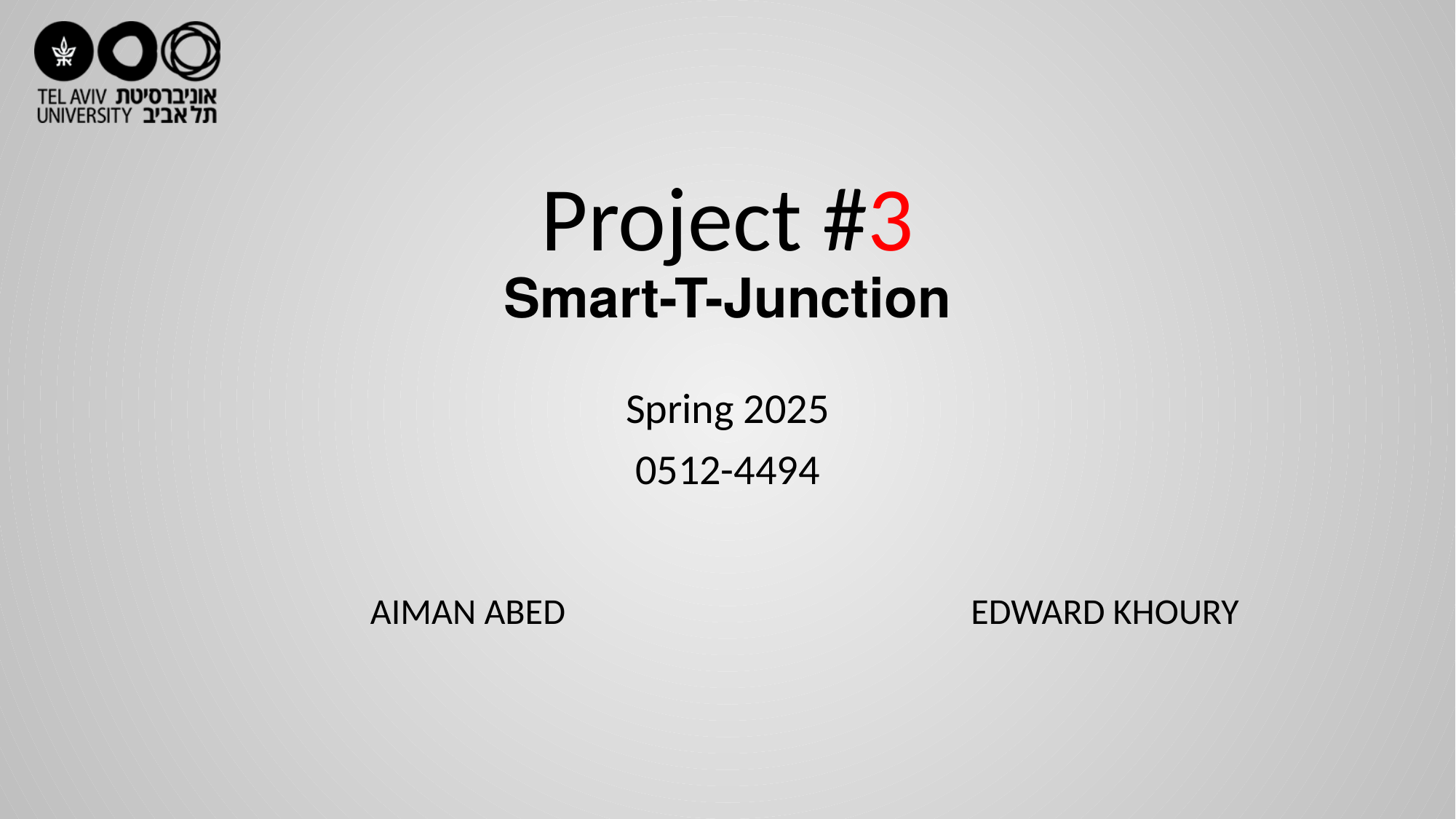

# Project #3 Smart-T-Junction
Spring 2025
0512-4494
EDWARD KHOURY

AIMAN ABED